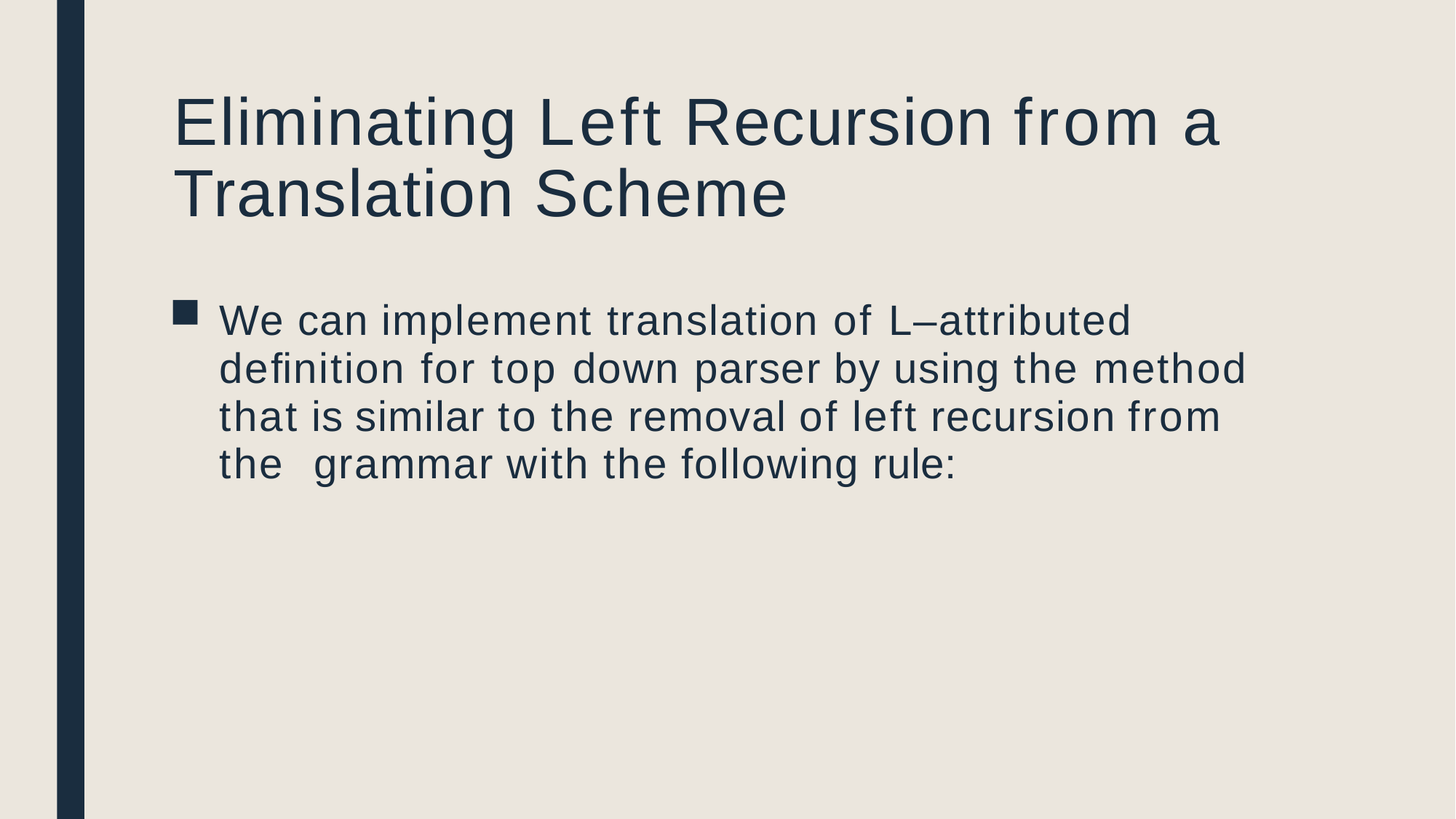

# Eliminating Left Recursion from a  Translation Scheme
We can implement translation of L–attributed  deﬁnition for top down parser by using the method  that is similar to the removal of left recursion from the  grammar with the following rule: